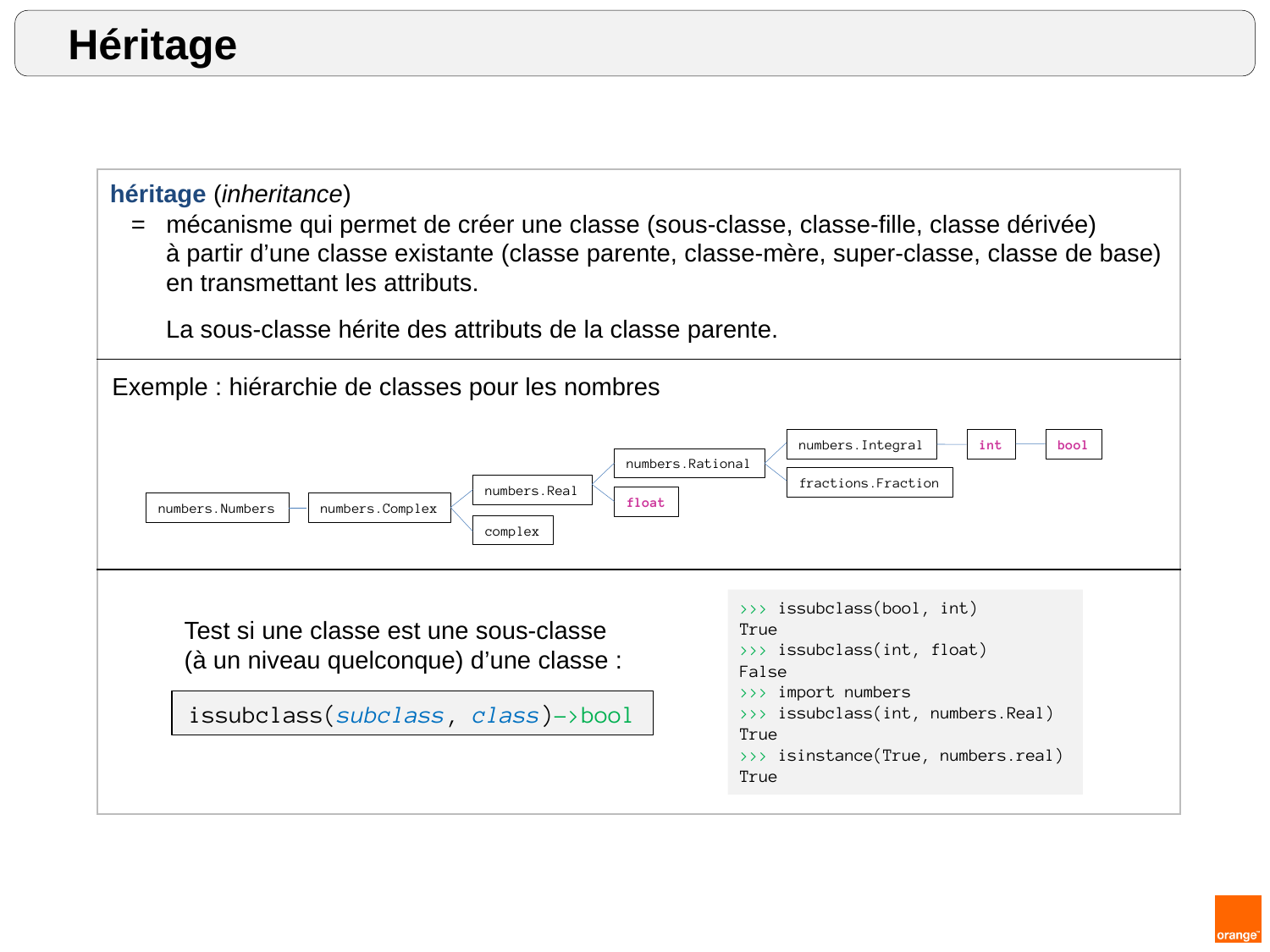

Héritage
|  |
| --- |
|  |
|  |
héritage (inheritance)
   =   mécanisme qui permet de créer une classe (sous-classe, classe-fille, classe dérivée)
        à partir d’une classe existante (classe parente, classe-mère, super-classe, classe de base)
        en transmettant les attributs.

        La sous-classe hérite des attributs de la classe parente.
Exemple : hiérarchie de classes pour les nombres
numbers.Integral
bool
int
numbers.Rational
fractions.Fraction
numbers.Real
float
numbers.Numbers
numbers.Complex
complex

>>> issubclass(bool, int)
True
>>> issubclass(int, float)
False
>>> import numbers
>>> issubclass(int, numbers.Real)
True
>>> isinstance(True, numbers.real)
True
Test si une classe est une sous-classe
(à un niveau quelconque) d’une classe :

issubclass(subclass, class)->bool